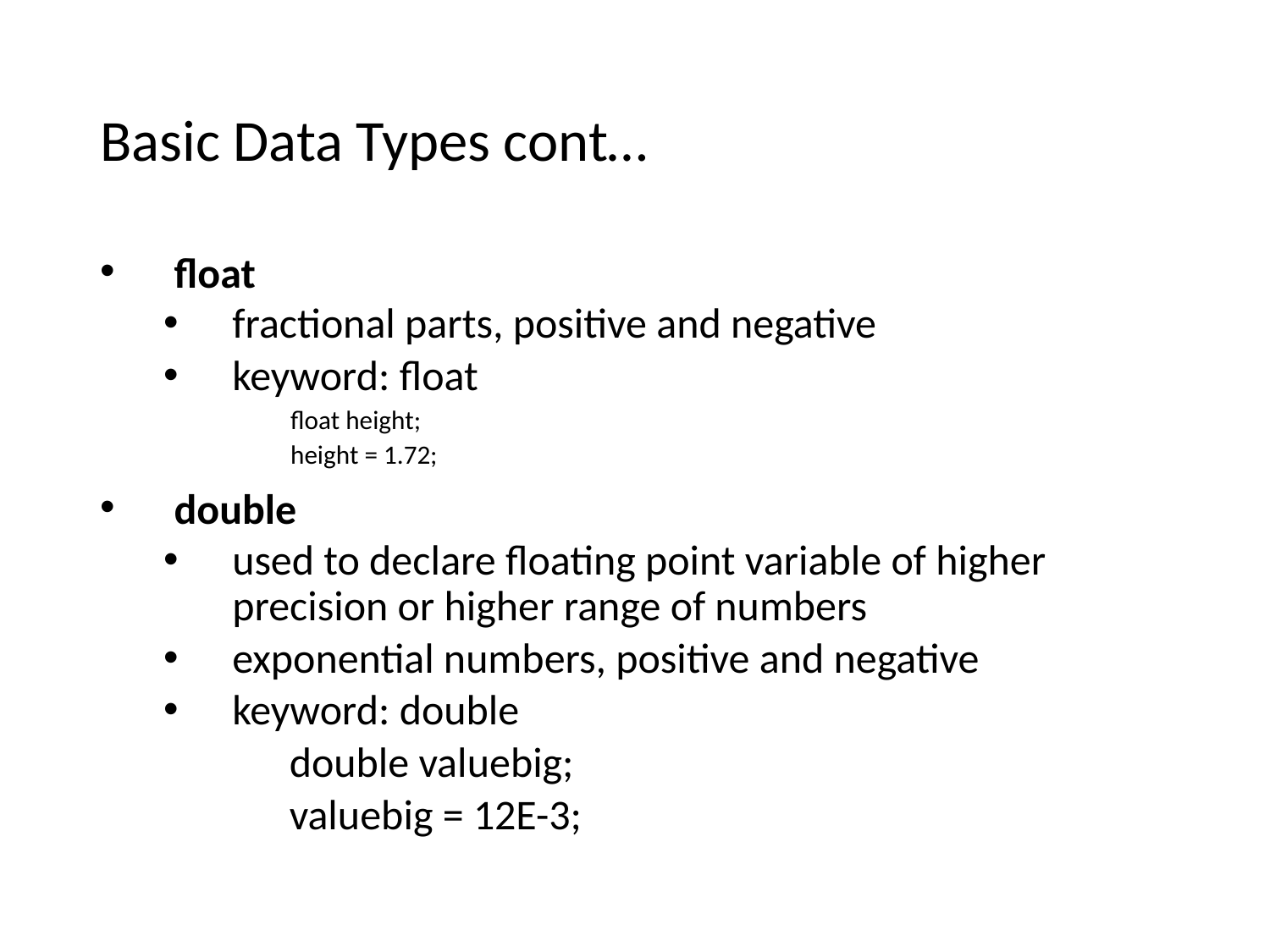

# Basic Data Types cont…
float
fractional parts, positive and negative
keyword: float
	float height;
	height = 1.72;

double
used to declare floating point variable of higher precision or higher range of numbers
exponential numbers, positive and negative
keyword: double
	      double valuebig;
	      valuebig = 12E-3;